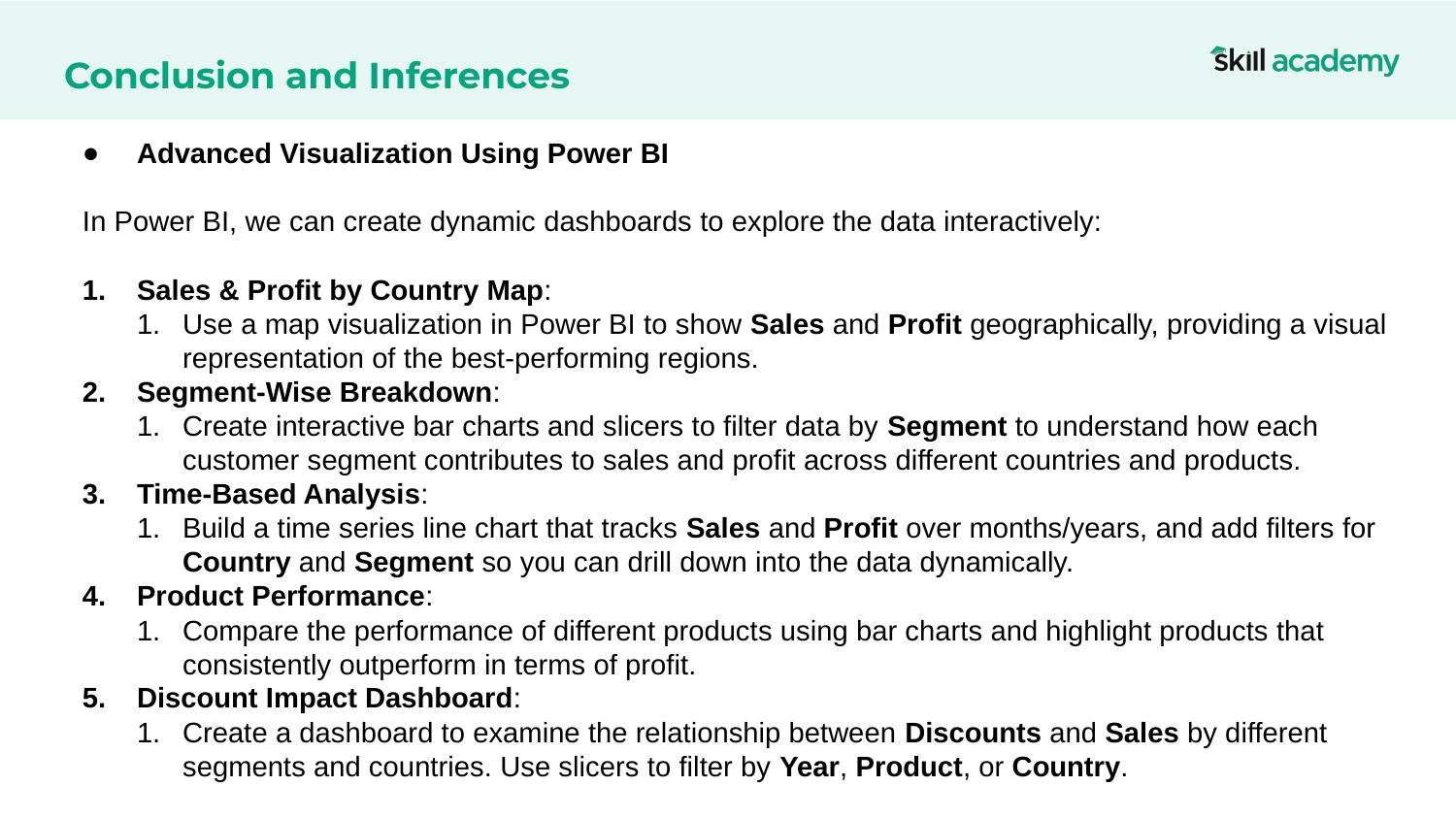

# Conclusion and Inferences
Advanced Visualization Using Power BI

In Power BI, we can create dynamic dashboards to explore the data interactively:

Sales & Profit by Country Map:
Use a map visualization in Power BI to show Sales and Profit geographically, providing a visual representation of the best-performing regions.
Segment-Wise Breakdown:
Create interactive bar charts and slicers to filter data by Segment to understand how each customer segment contributes to sales and profit across different countries and products.
Time-Based Analysis:
Build a time series line chart that tracks Sales and Profit over months/years, and add filters for Country and Segment so you can drill down into the data dynamically.
Product Performance:
Compare the performance of different products using bar charts and highlight products that consistently outperform in terms of profit.
Discount Impact Dashboard:
Create a dashboard to examine the relationship between Discounts and Sales by different segments and countries. Use slicers to filter by Year, Product, or Country.